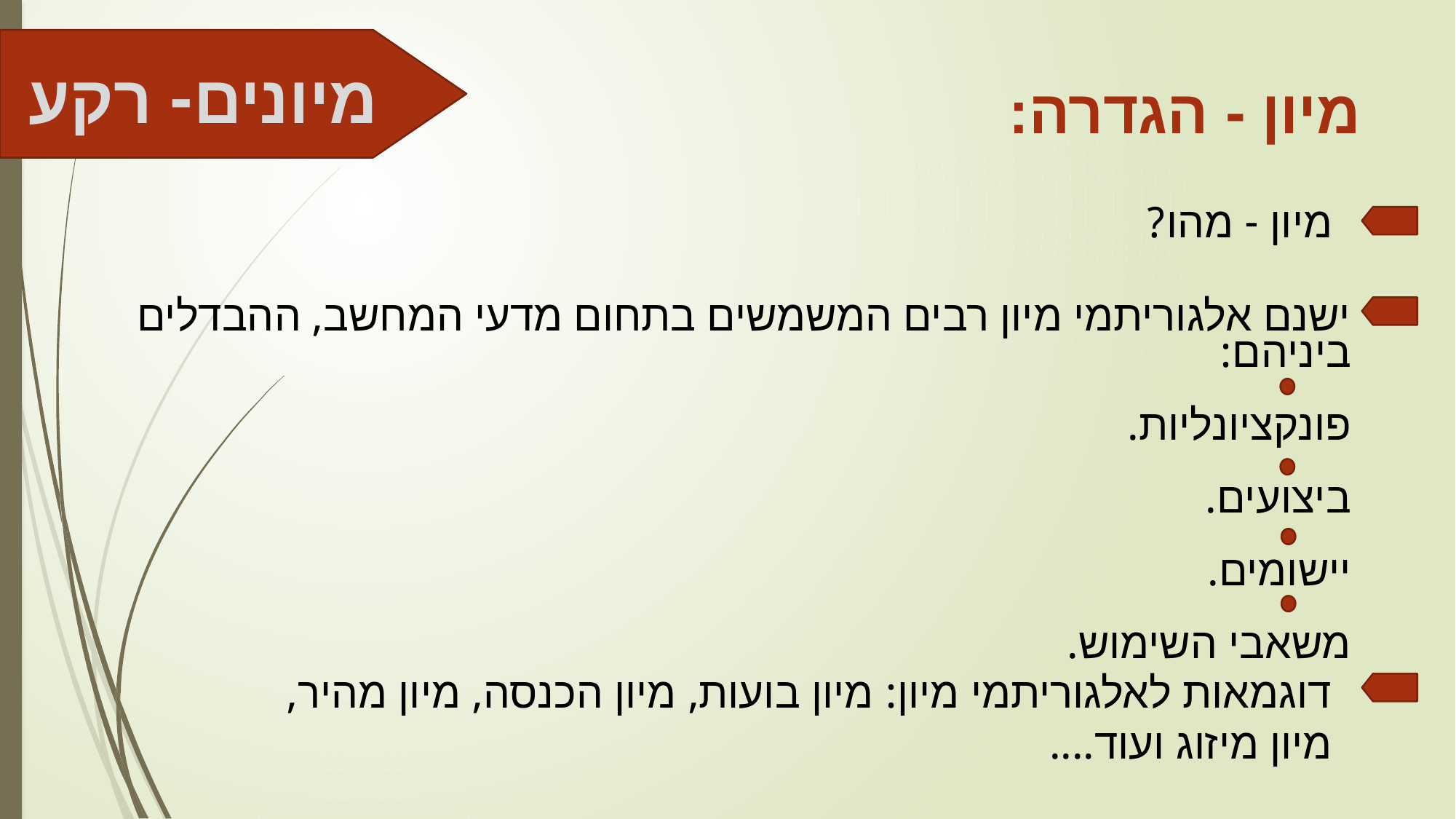

מיון - הגדרה:

מיונים- רקע
מיון - מהו?

ישנם אלגוריתמי מיון רבים המשמשים בתחום מדעי המחשב, ההבדלים ביניהם:

	פונקציונליות.

	ביצועים.

	יישומים.

	משאבי השימוש.

דוגמאות לאלגוריתמי מיון: מיון בועות, מיון הכנסה, מיון מהיר, מיון מיזוג ועוד....